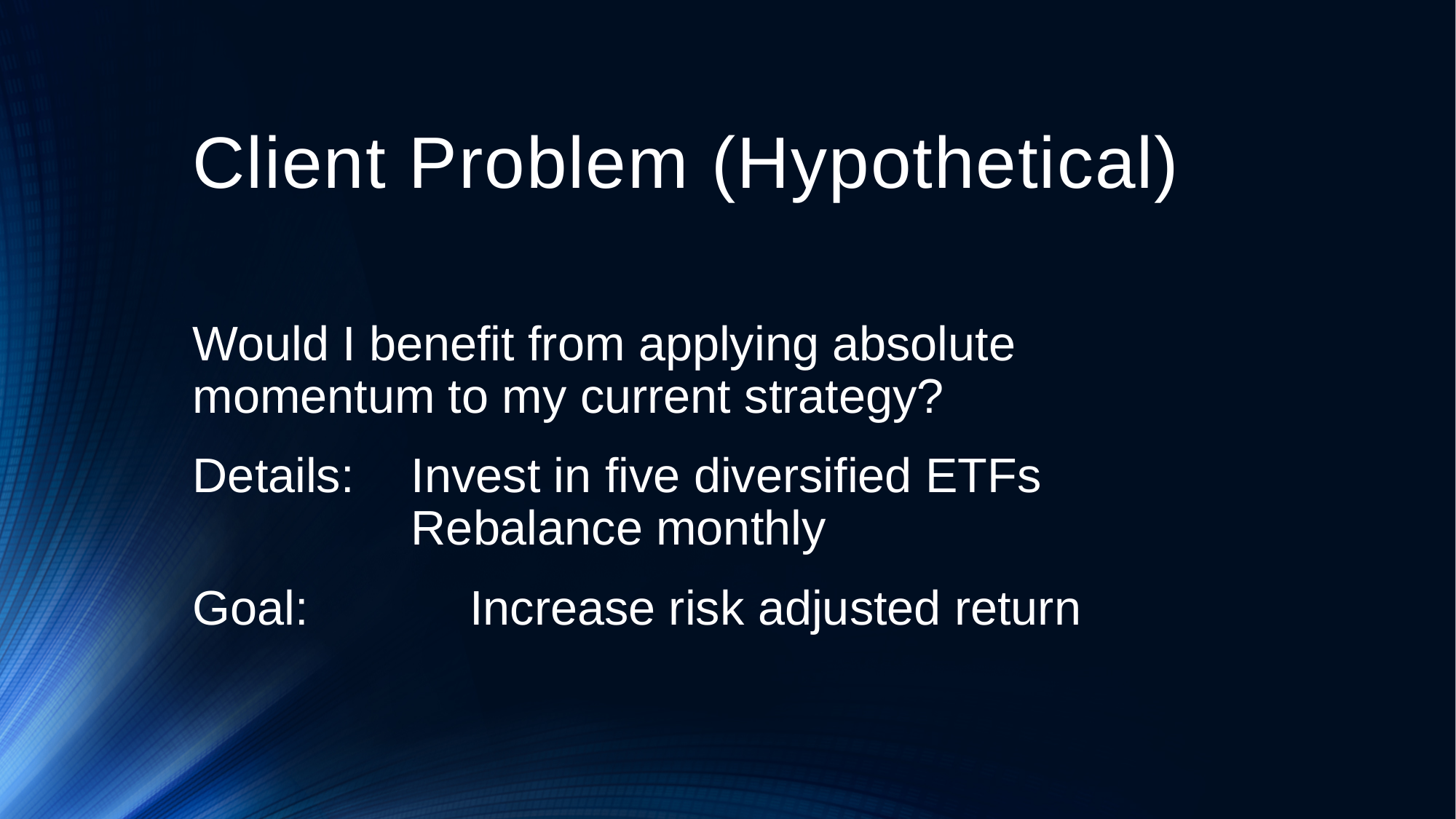

# Client Problem (Hypothetical)

Would I benefit from applying absolute momentum to my current strategy?
Details:	Invest in five diversified ETFs				Rebalance monthly
Goal:            Increase risk adjusted return